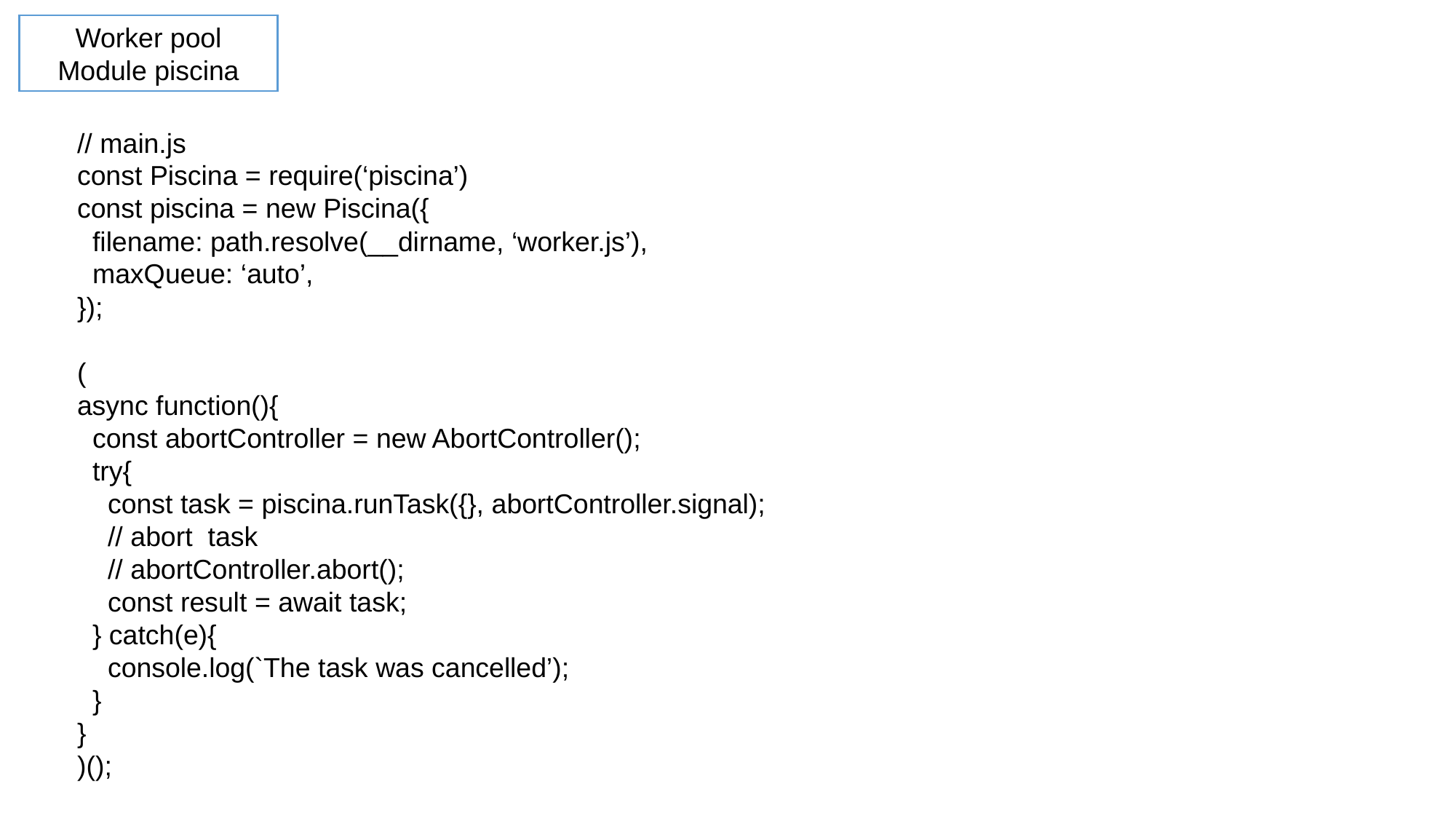

Worker pool Module piscina
// main.js
const Piscina = require(‘piscina’)
const piscina = new Piscina({
  filename: path.resolve(__dirname, ‘worker.js’),
  maxQueue: ‘auto’,
});

(
async function(){
  const abortController = new AbortController();
  try{
    const task = piscina.runTask({}, abortController.signal);
    // abort  task
    // abortController.abort();
    const result = await task;
  } catch(e){
    console.log(`The task was cancelled’);
  }
}
)();